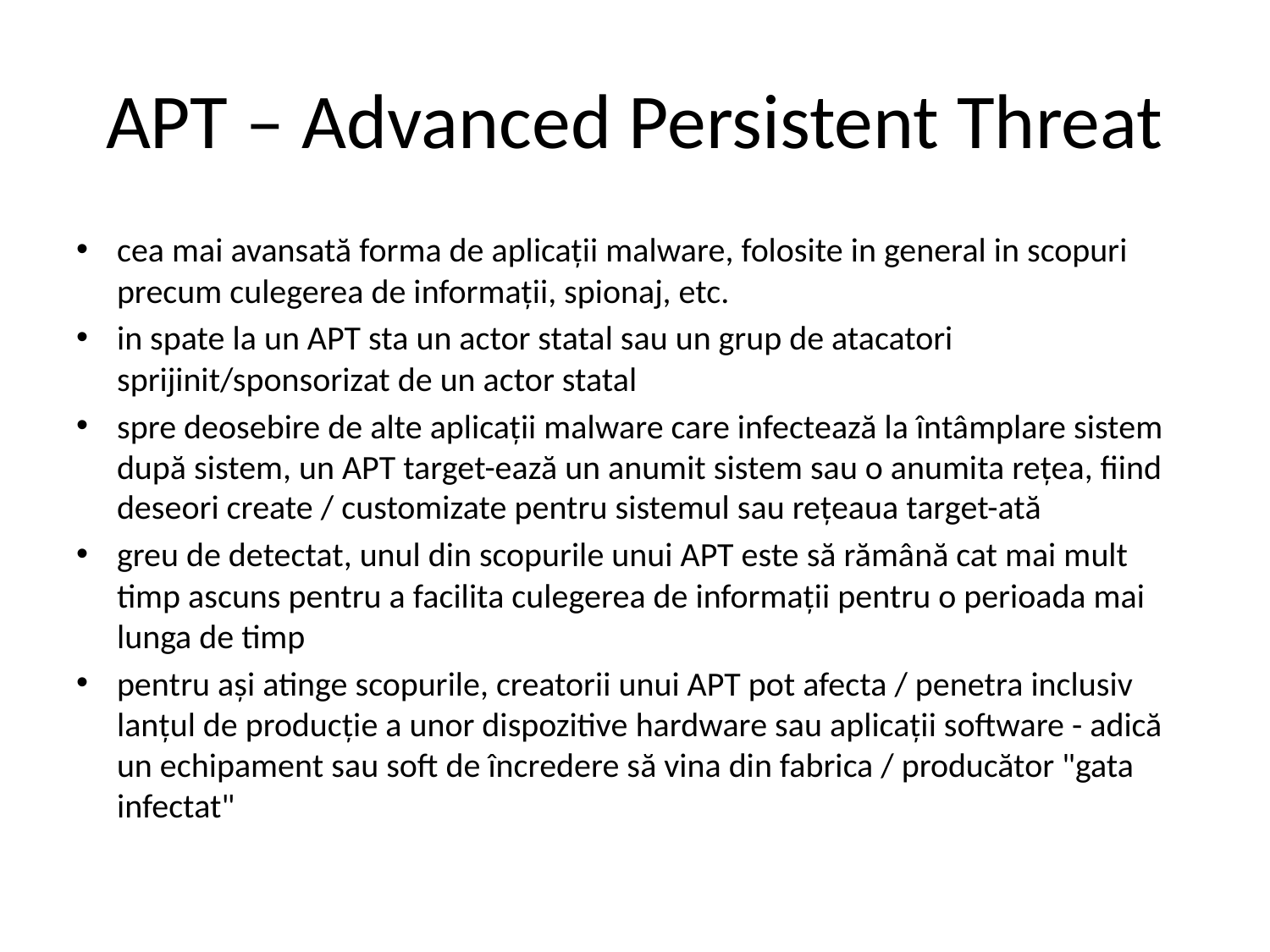

# APT – Advanced Persistent Threat
cea mai avansată forma de aplicații malware, folosite in general in scopuri precum culegerea de informații, spionaj, etc.
in spate la un APT sta un actor statal sau un grup de atacatori sprijinit/sponsorizat de un actor statal
spre deosebire de alte aplicații malware care infectează la întâmplare sistem după sistem, un APT target-ează un anumit sistem sau o anumita rețea, fiind deseori create / customizate pentru sistemul sau rețeaua target-ată
greu de detectat, unul din scopurile unui APT este să rămână cat mai mult timp ascuns pentru a facilita culegerea de informații pentru o perioada mai lunga de timp
pentru ași atinge scopurile, creatorii unui APT pot afecta / penetra inclusiv lanțul de producție a unor dispozitive hardware sau aplicații software - adică un echipament sau soft de încredere să vina din fabrica / producător "gata infectat"